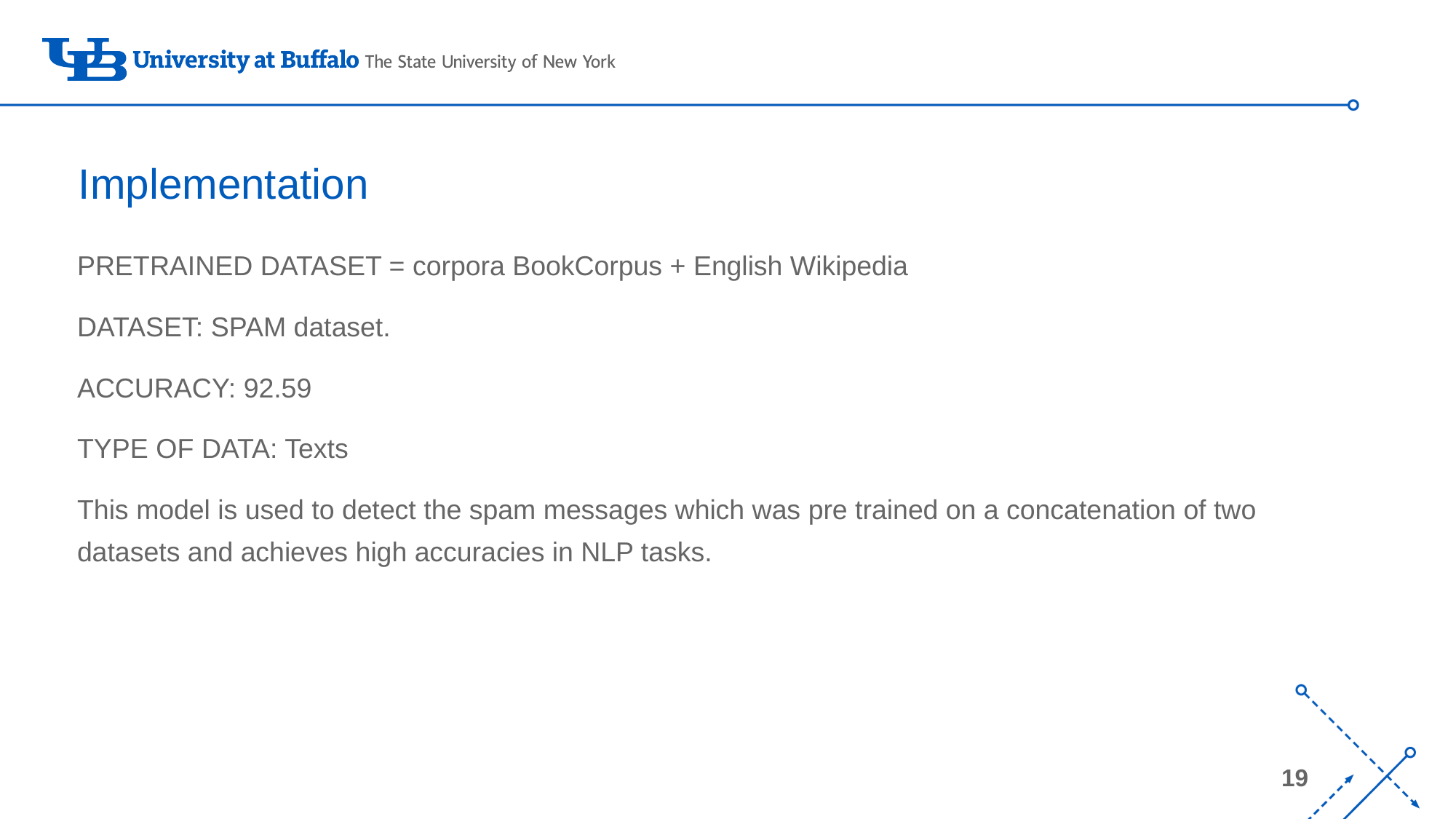

# Implementation
PRETRAINED DATASET = corpora BookCorpus + English Wikipedia
DATASET: SPAM dataset.
ACCURACY: 92.59
TYPE OF DATA: Texts
This model is used to detect the spam messages which was pre trained on a concatenation of two datasets and achieves high accuracies in NLP tasks.